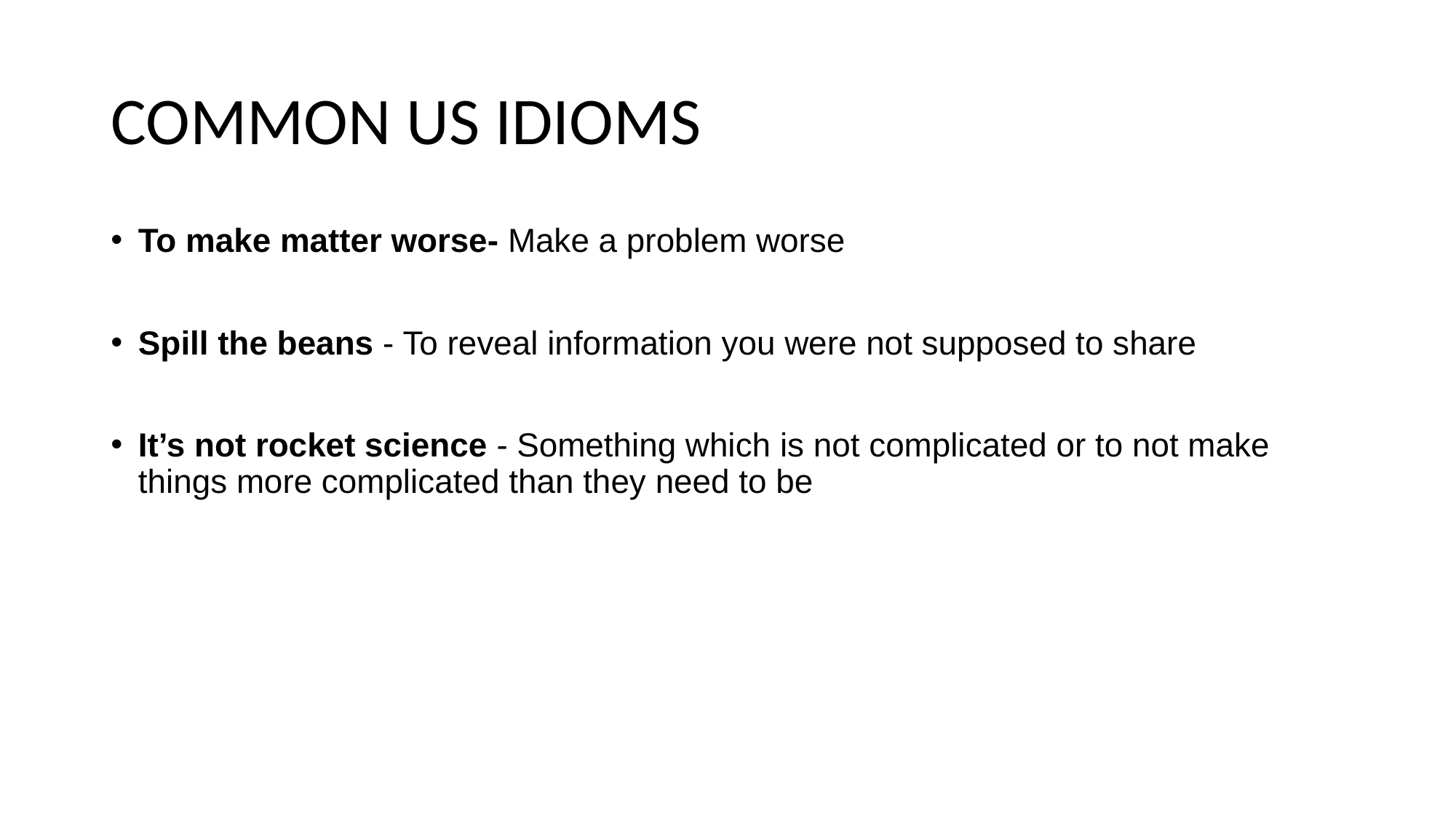

# COMMON US IDIOMS
To make matter worse- Make a problem worse

Spill the beans - To reveal information you were not supposed to share

It’s not rocket science - Something which is not complicated or to not make things more complicated than they need to be